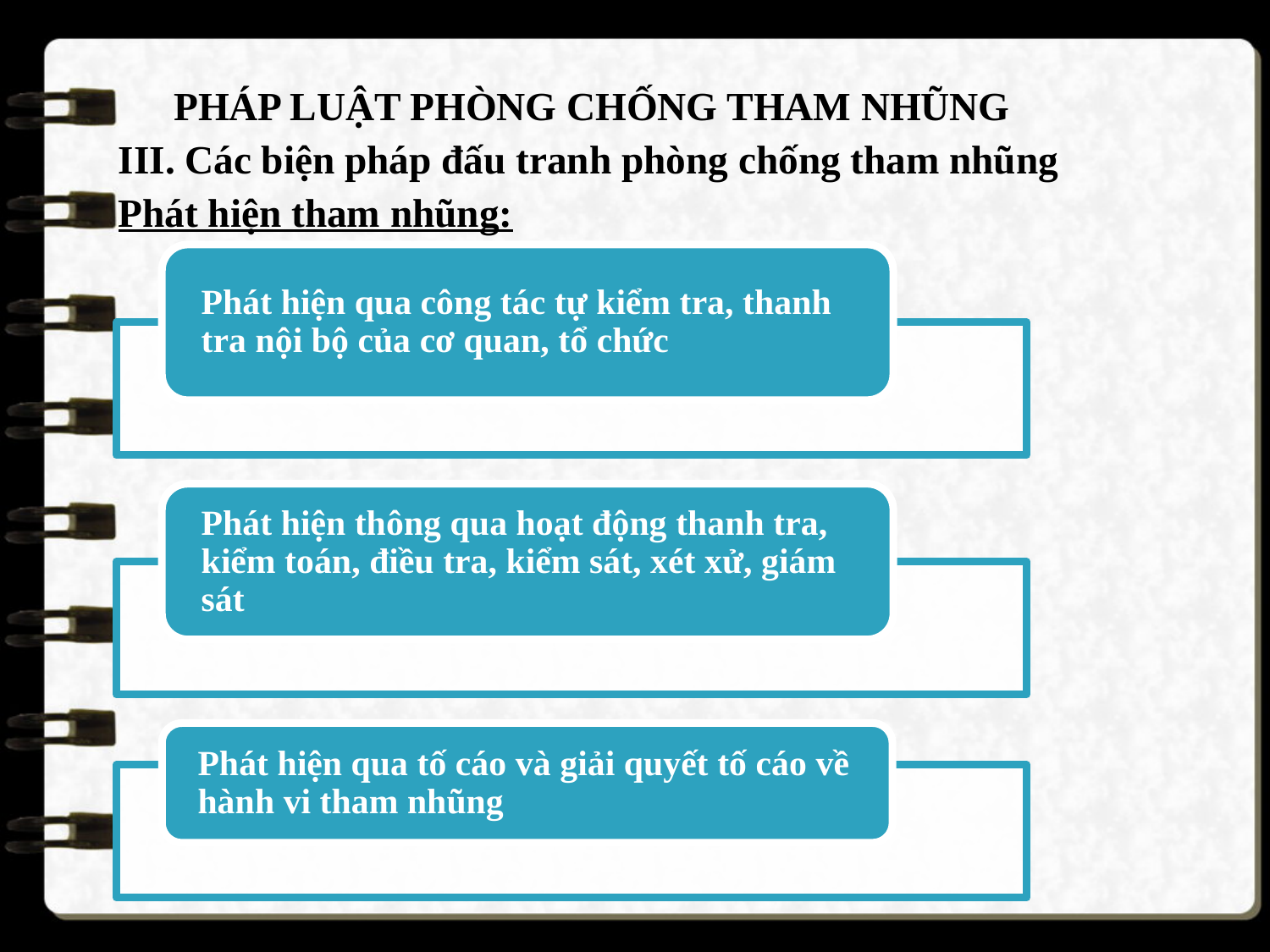

PHÁP LUẬT PHÒNG CHỐNG THAM NHŨNG
III. Các biện pháp đấu tranh phòng chống tham nhũng
Phát hiện tham nhũng:
Phát hiện qua công tác tự kiểm tra, thanh tra nội bộ của cơ quan, tổ chức
Phát hiện thông qua hoạt động thanh tra, kiểm toán, điều tra, kiểm sát, xét xử, giám sát
Phát hiện qua tố cáo và giải quyết tố cáo về hành vi tham nhũng